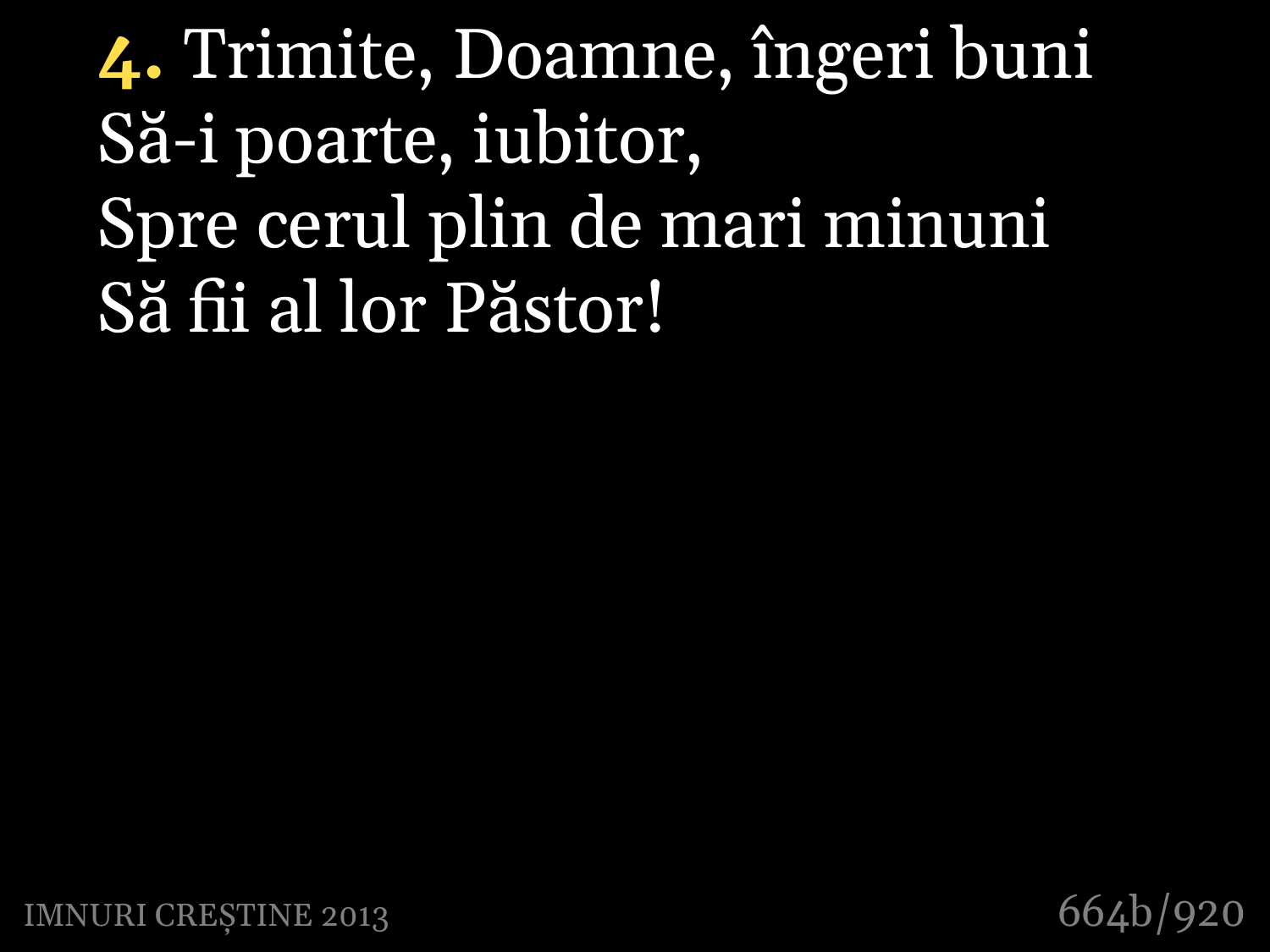

4. Trimite, Doamne, îngeri buni
Să-i poarte, iubitor,
Spre cerul plin de mari minuni
Să fii al lor Păstor!
664b/920
IMNURI CREȘTINE 2013